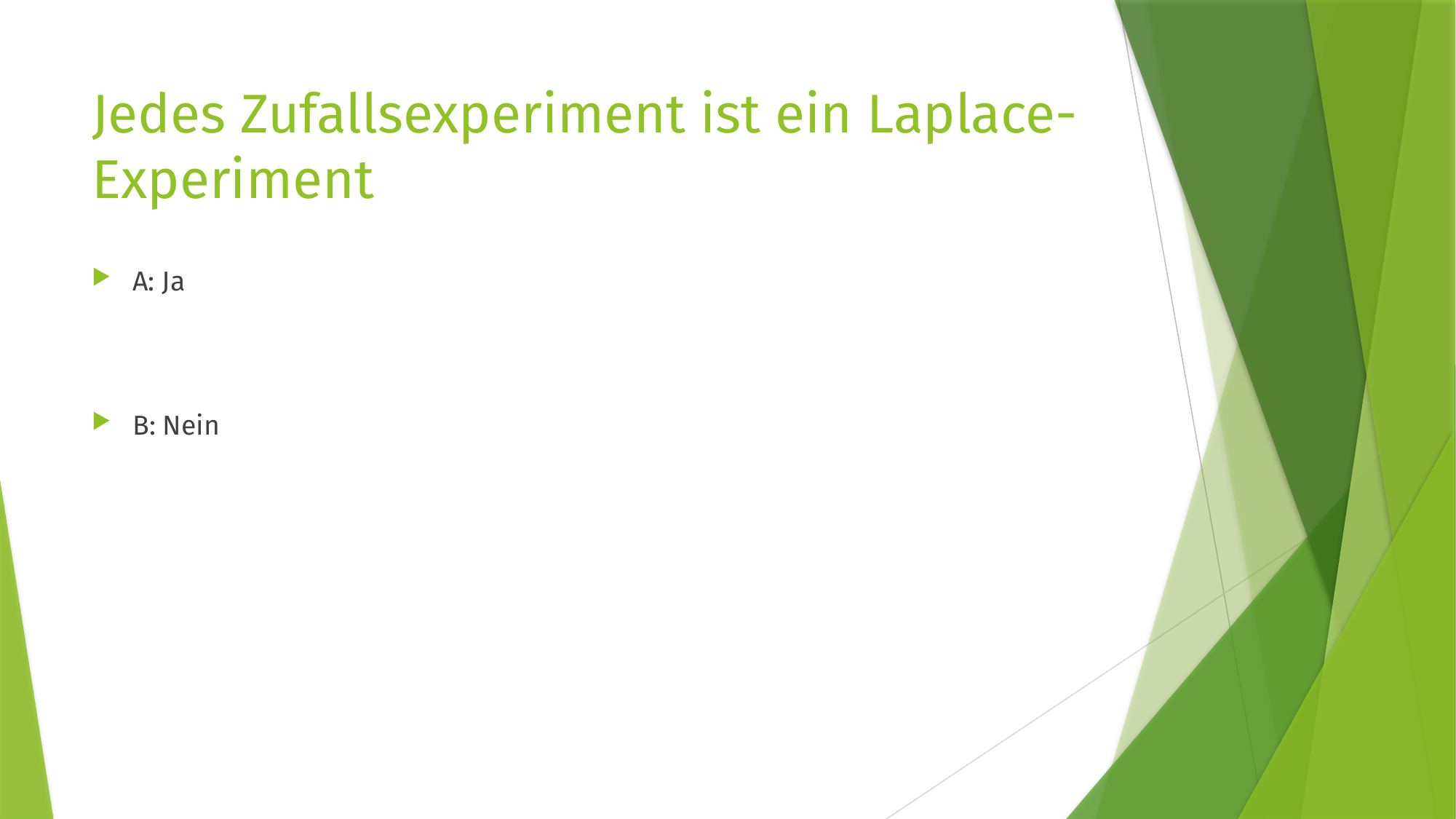

# Jedes Zufallsexperiment ist ein Laplace-Experiment
A: Ja

B: Nein